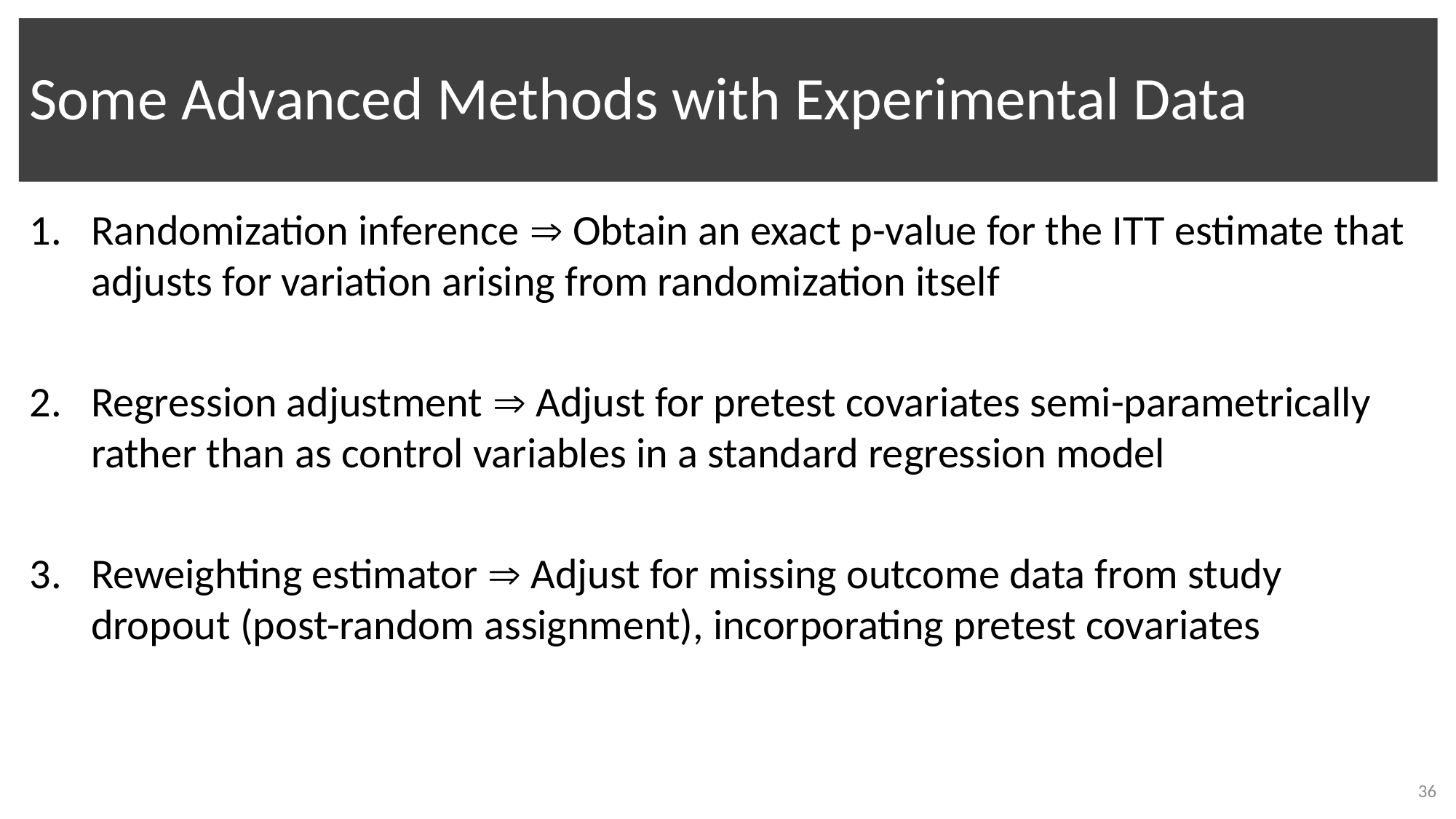

# Some Advanced Methods with Experimental Data
Randomization inference ⇒ Obtain an exact p-value for the ITT estimate that adjusts for variation arising from randomization itself

Regression adjustment ⇒ Adjust for pretest covariates semi-parametrically rather than as control variables in a standard regression model

Reweighting estimator ⇒ Adjust for missing outcome data from study dropout (post-random assignment), incorporating pretest covariates
36